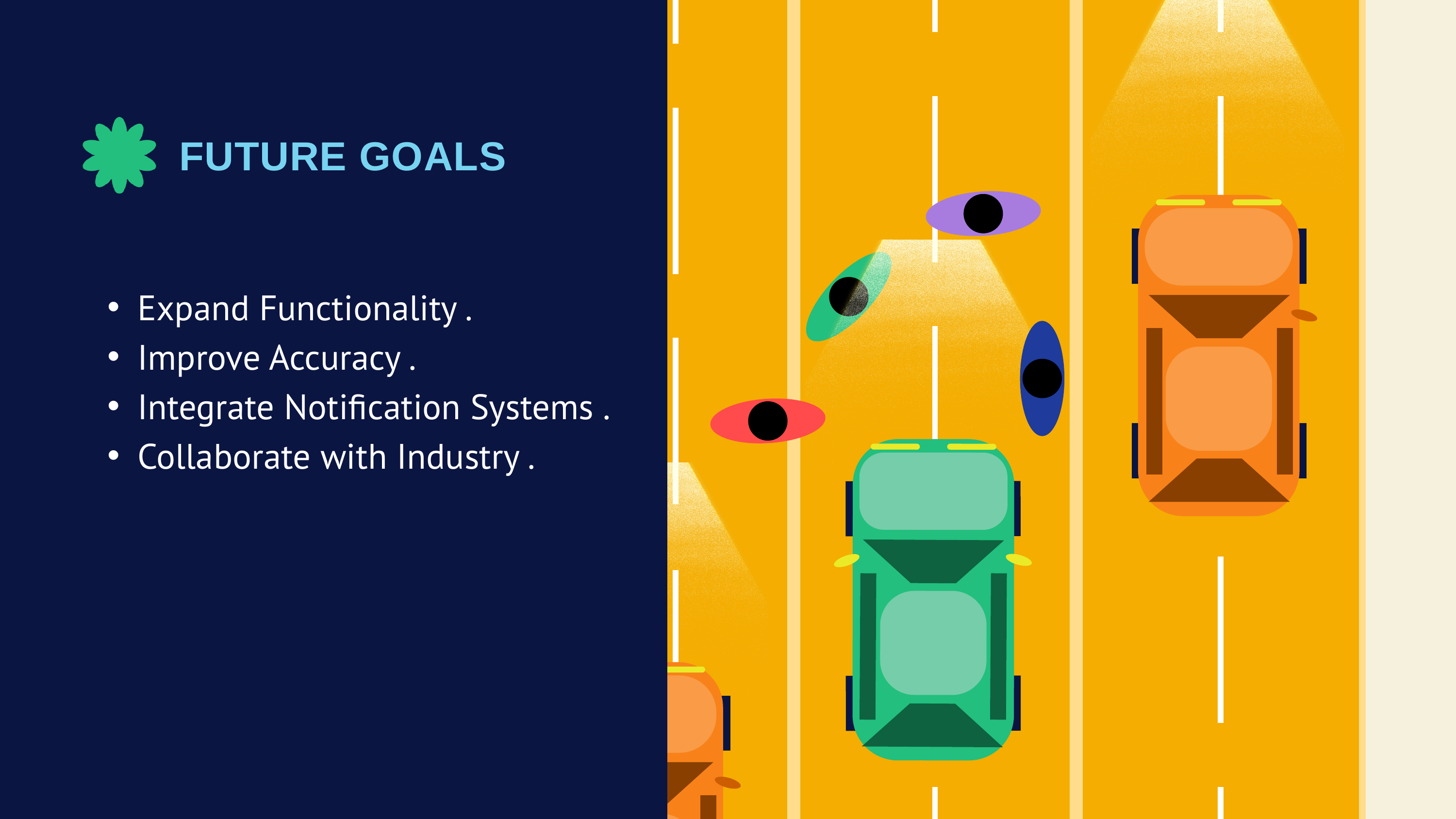

FUTURE GOALS

Expand Functionality .
Improve Accuracy .
Integrate Notification Systems .
Collaborate with Industry .